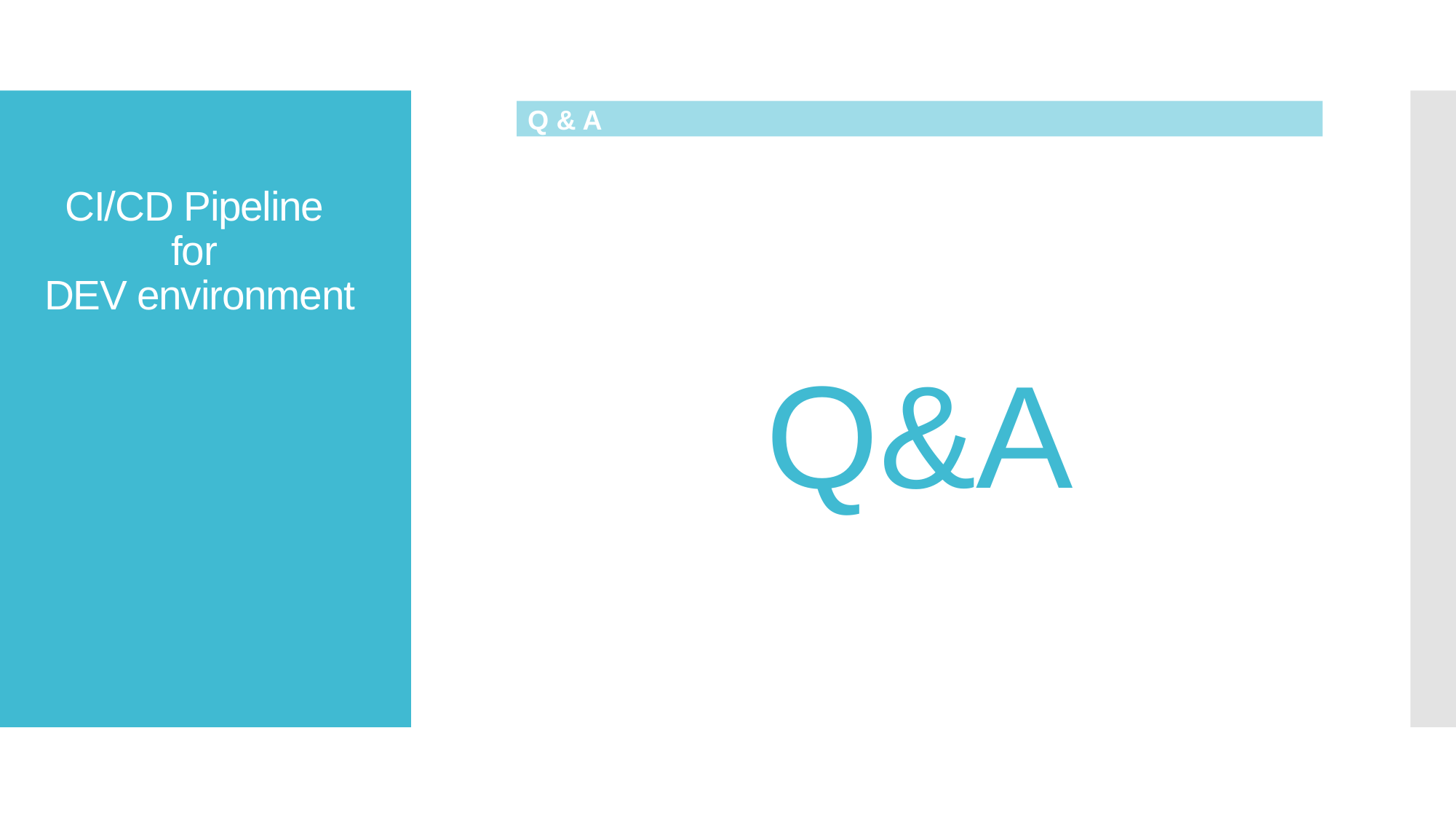

Q & A
# CI/CD Pipeline for DEV environment
Q&A